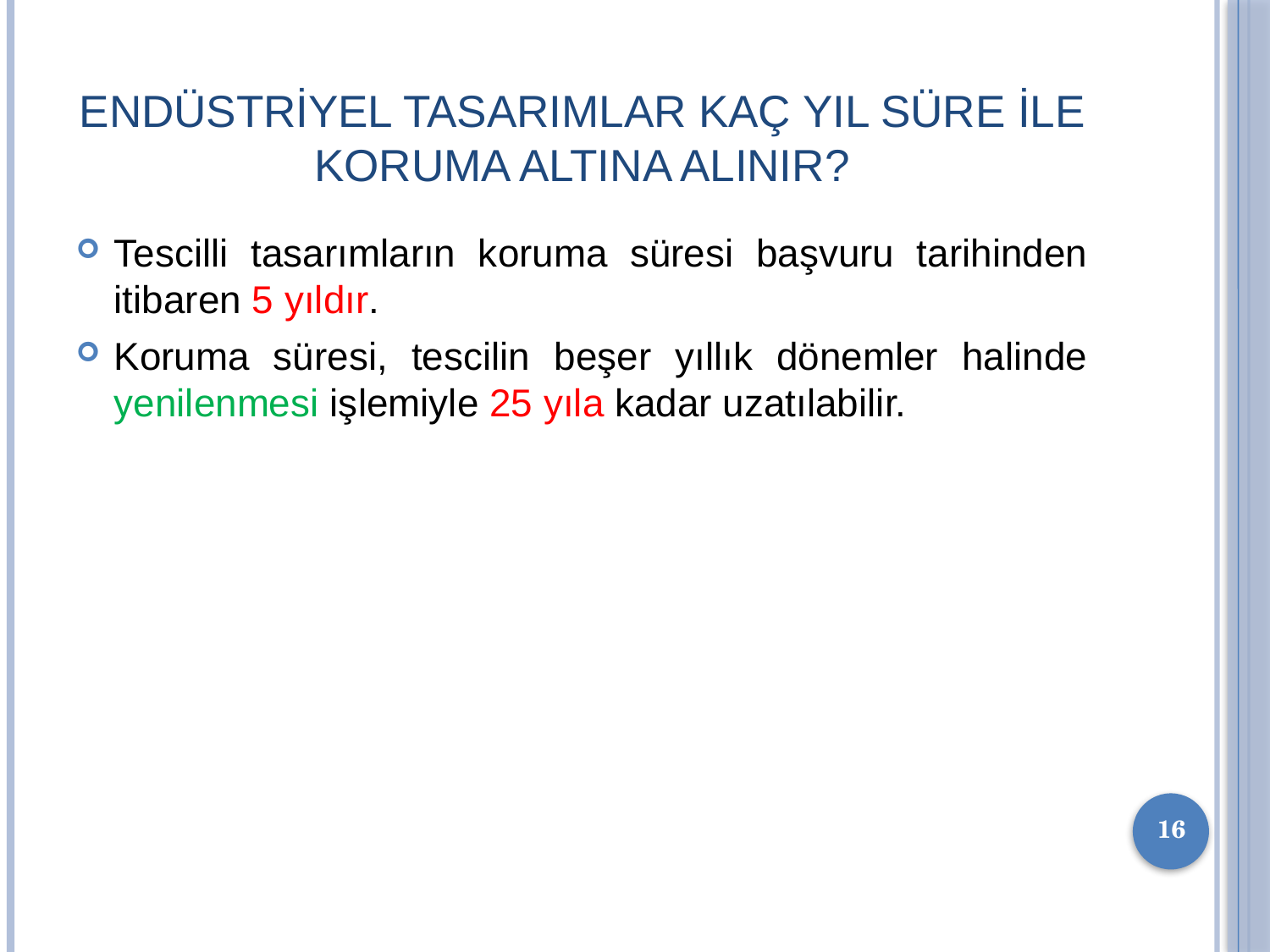

# Endüstriyel tasarımlar kaç yıl süre ile koruma altına alınır?
Tescilli tasarımların koruma süresi başvuru tarihinden itibaren 5 yıldır.
Koruma süresi, tescilin beşer yıllık dönemler halinde yenilenmesi işlemiyle 25 yıla kadar uzatılabilir.
16